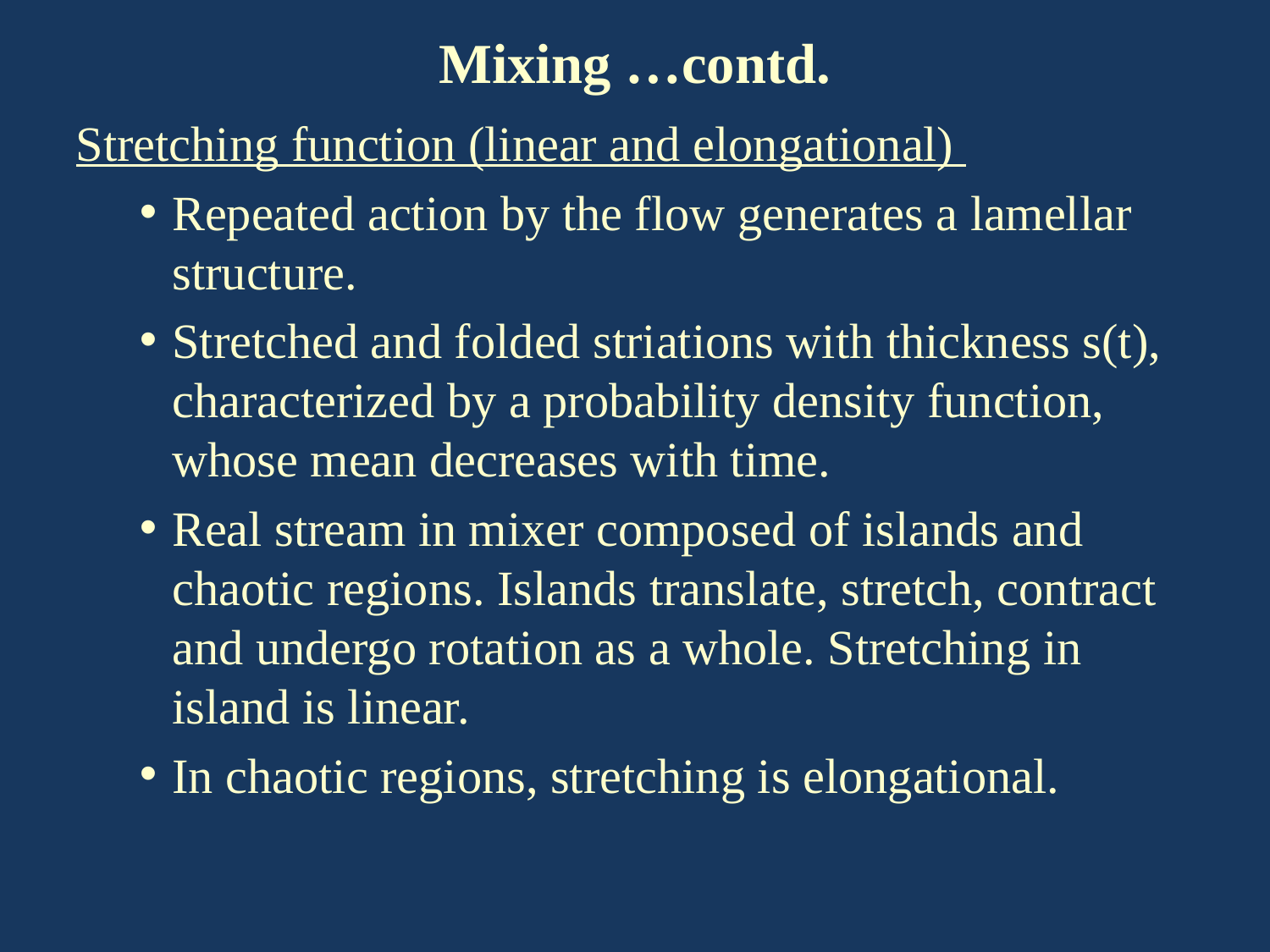

Mixing …contd.
Stretching function (linear and elongational)
Repeated action by the flow generates a lamellar structure.
Stretched and folded striations with thickness s(t), characterized by a probability density function, whose mean decreases with time.
Real stream in mixer composed of islands and chaotic regions. Islands translate, stretch, contract and undergo rotation as a whole. Stretching in island is linear.
In chaotic regions, stretching is elongational.